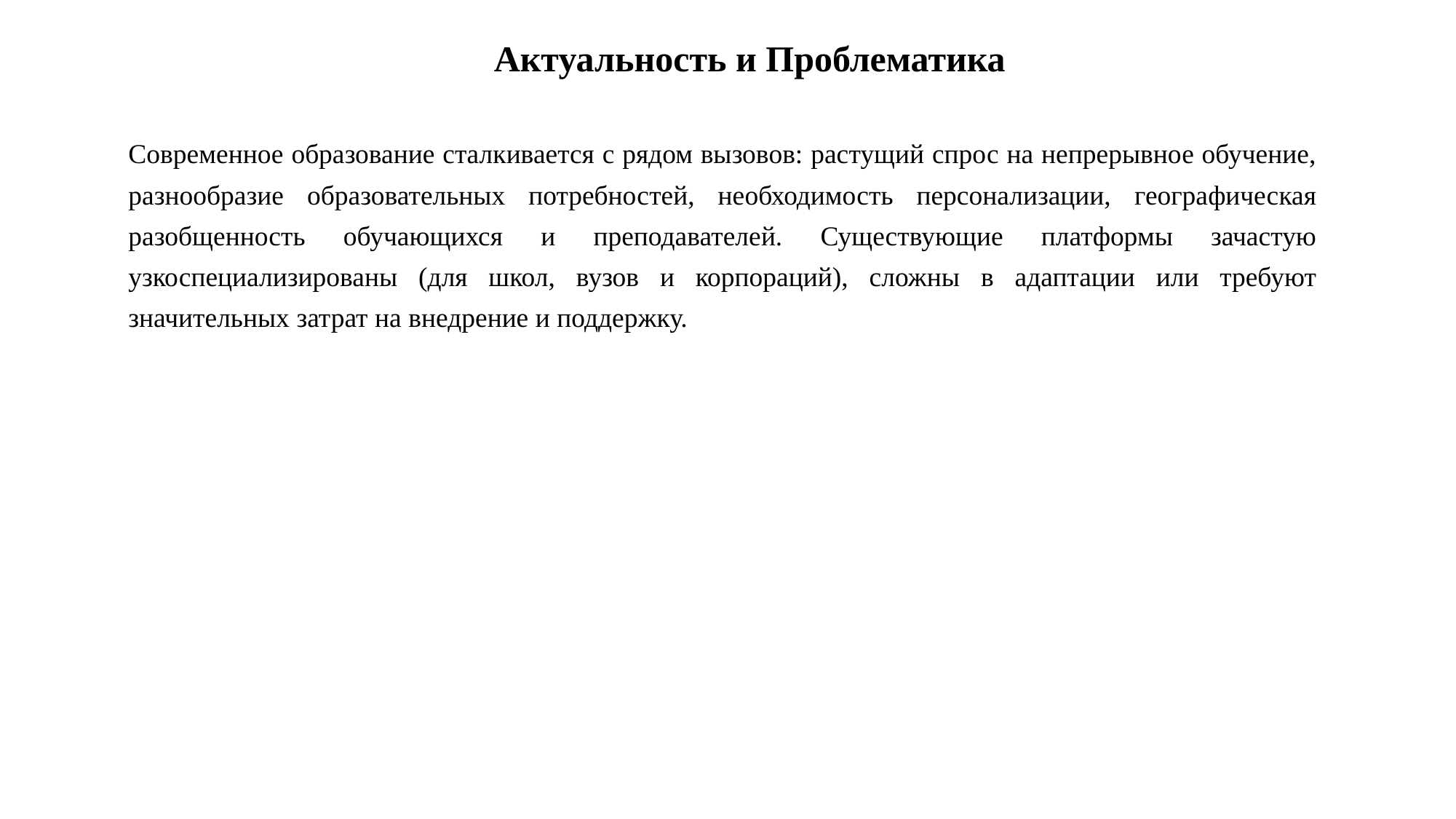

Актуальность и Проблематика
Современное образование сталкивается с рядом вызовов: растущий спрос на непрерывное обучение, разнообразие образовательных потребностей, необходимость персонализации, географическая разобщенность обучающихся и преподавателей. Существующие платформы зачастую узкоспециализированы (для школ, вузов и корпораций), сложны в адаптации или требуют значительных затрат на внедрение и поддержку.